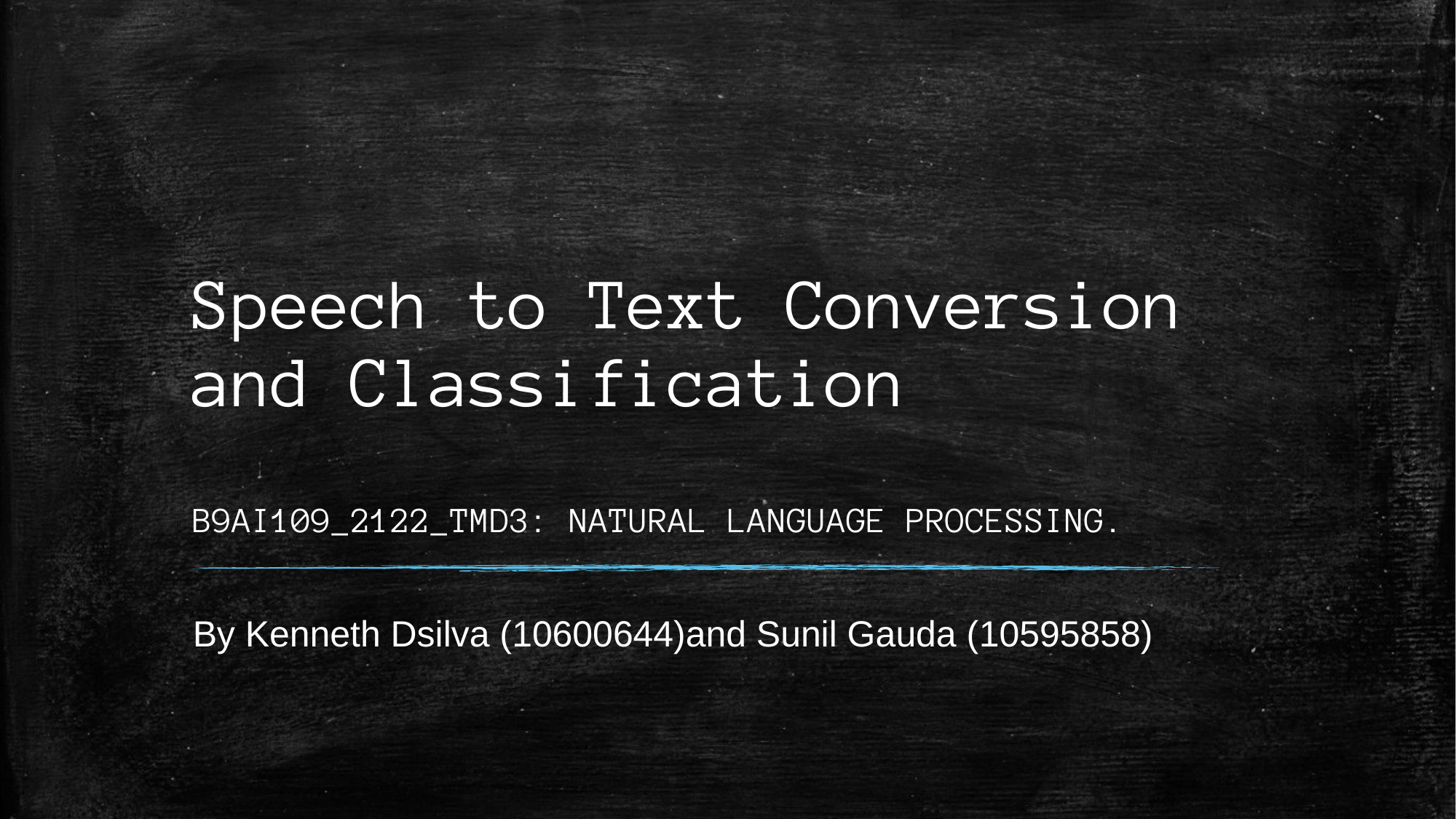

# Speech to Text Conversion and Classification B9AI109_2122_TMD3: NATURAL LANGUAGE PROCESSING.
By Kenneth Dsilva (10600644)and Sunil Gauda (10595858)